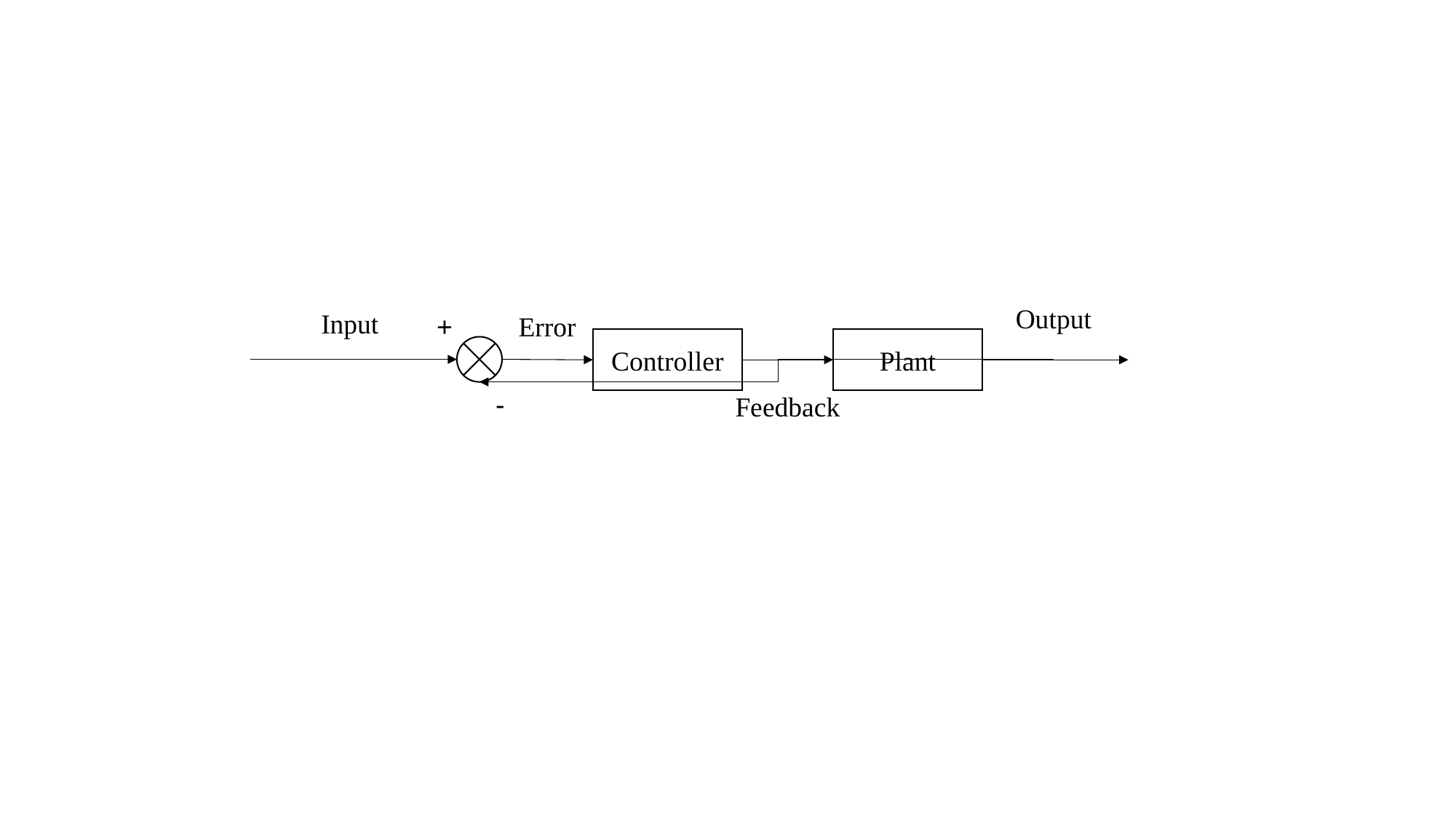

Output
Input
Error
+
Controller
Plant

Feedback
-